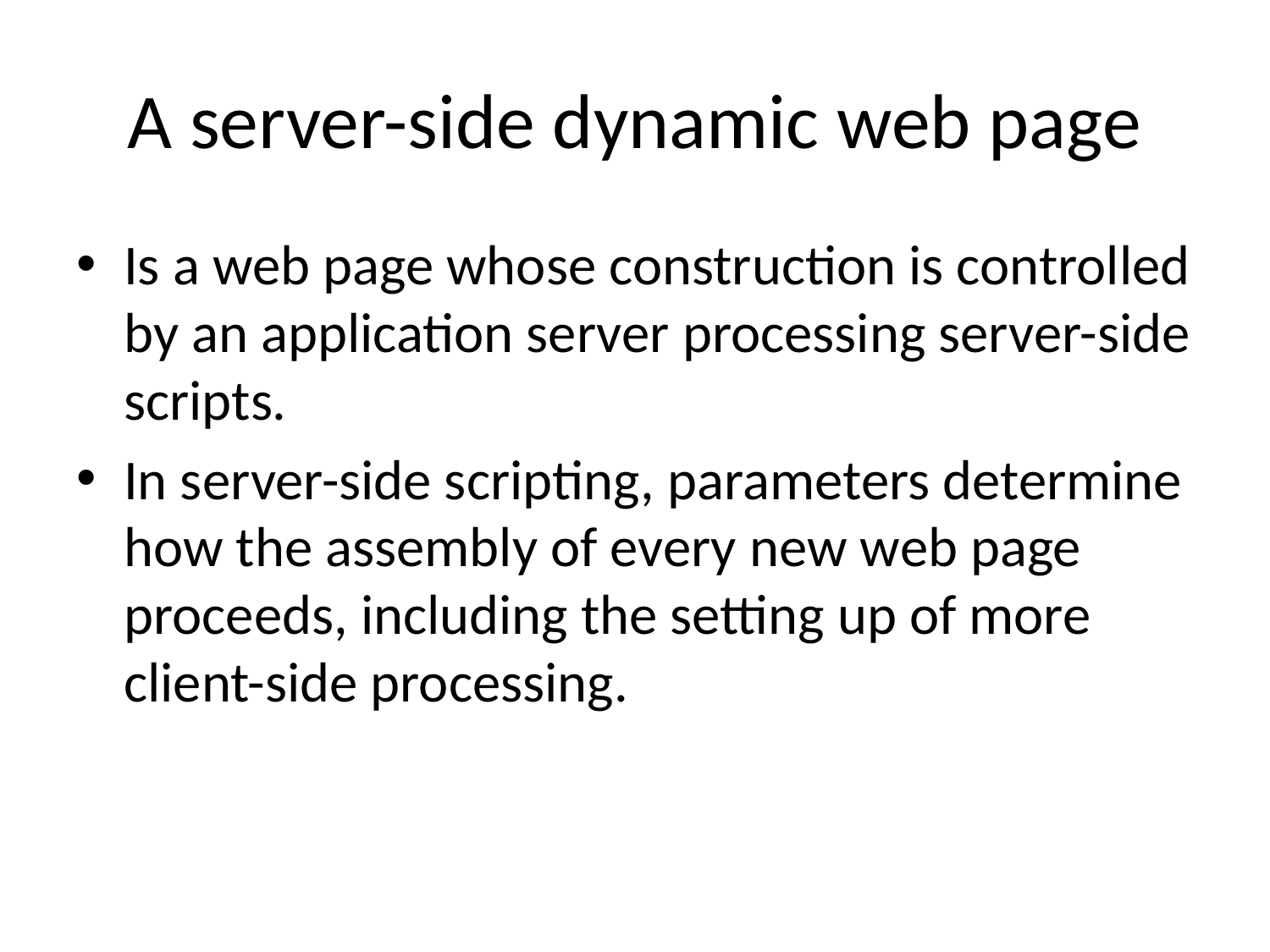

# A server-side dynamic web page
Is a web page whose construction is controlled by an application server processing server-side scripts.
In server-side scripting, parameters determine how the assembly of every new web page proceeds, including the setting up of more client-side processing.